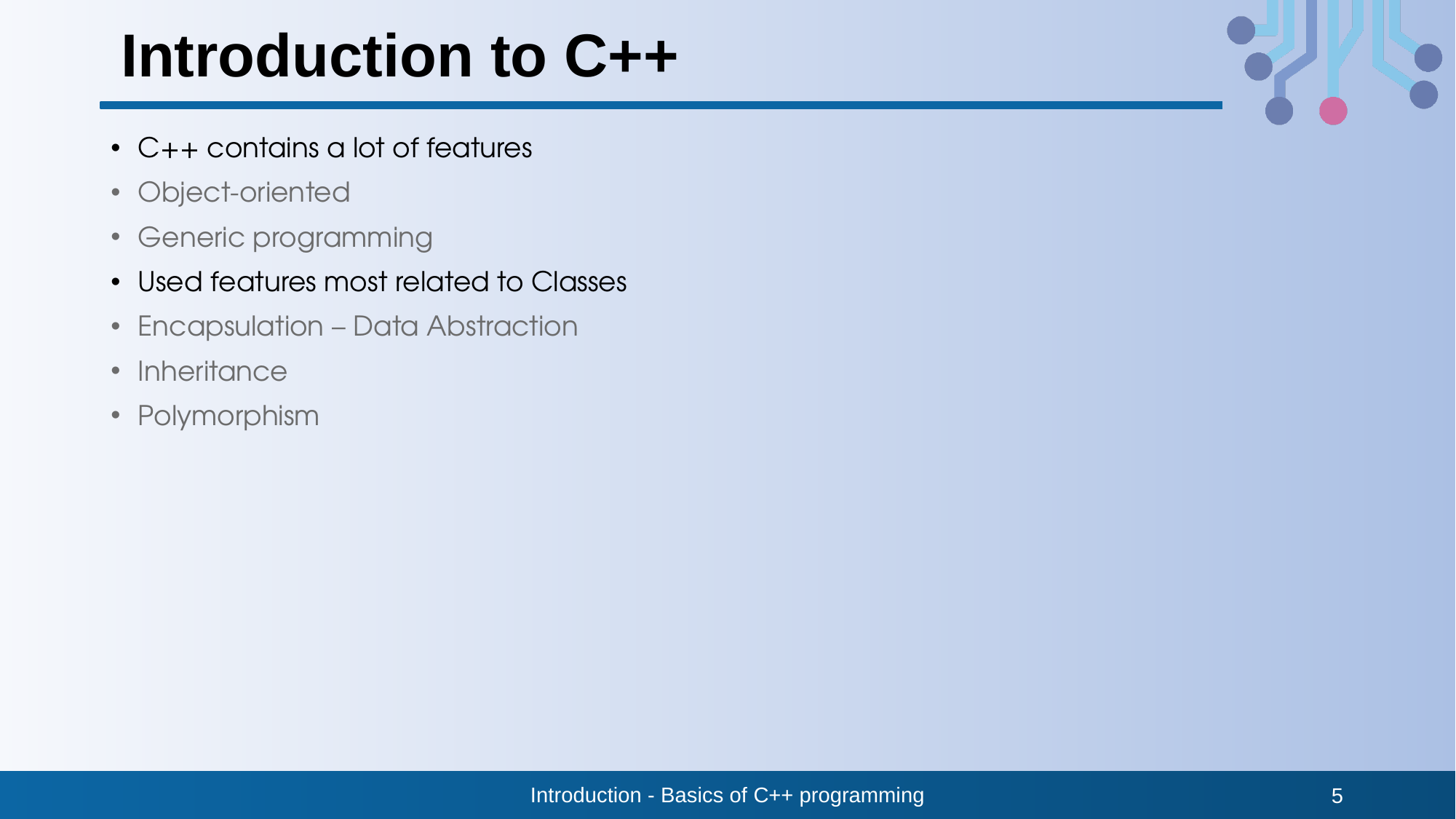

# Introduction to C++
C++ contains a lot of features
Object-oriented
Generic programming
Used features most related to Classes
Encapsulation – Data Abstraction
Inheritance
Polymorphism
Introduction - Basics of C++ programming
5